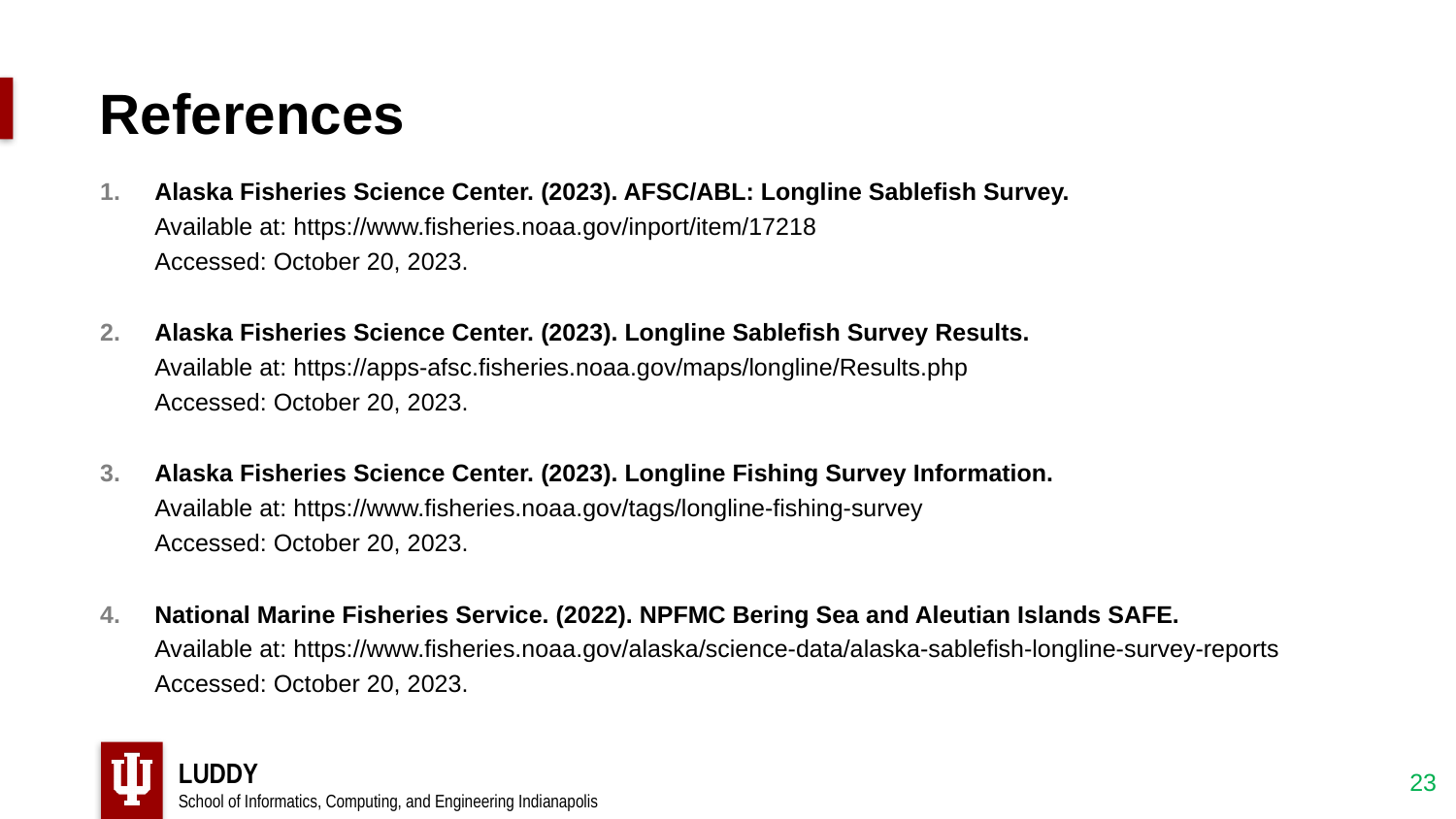

References
Alaska Fisheries Science Center. (2023). AFSC/ABL: Longline Sablefish Survey.
Available at: https://www.fisheries.noaa.gov/inport/item/17218
Accessed: October 20, 2023.
Alaska Fisheries Science Center. (2023). Longline Sablefish Survey Results.
Available at: https://apps-afsc.fisheries.noaa.gov/maps/longline/Results.php
Accessed: October 20, 2023.
Alaska Fisheries Science Center. (2023). Longline Fishing Survey Information.
Available at: https://www.fisheries.noaa.gov/tags/longline-fishing-survey
Accessed: October 20, 2023.
National Marine Fisheries Service. (2022). NPFMC Bering Sea and Aleutian Islands SAFE.
Available at: https://www.fisheries.noaa.gov/alaska/science-data/alaska-sablefish-longline-survey-reports
Accessed: October 20, 2023.